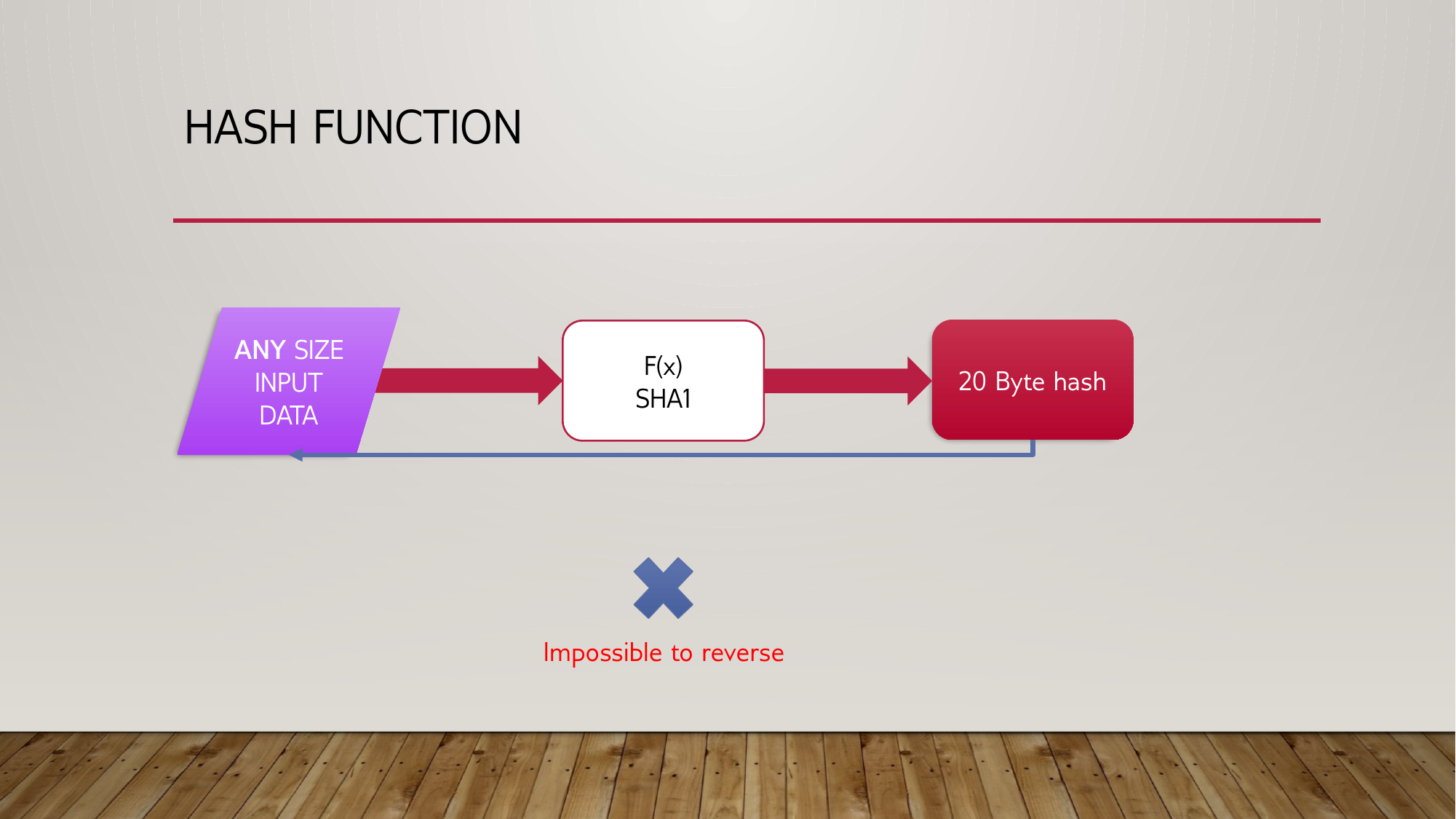

# Hash Function
ANY SIZE INPUT DATA
20 Byte hash
F(x)
SHA1

Impossible to reverse